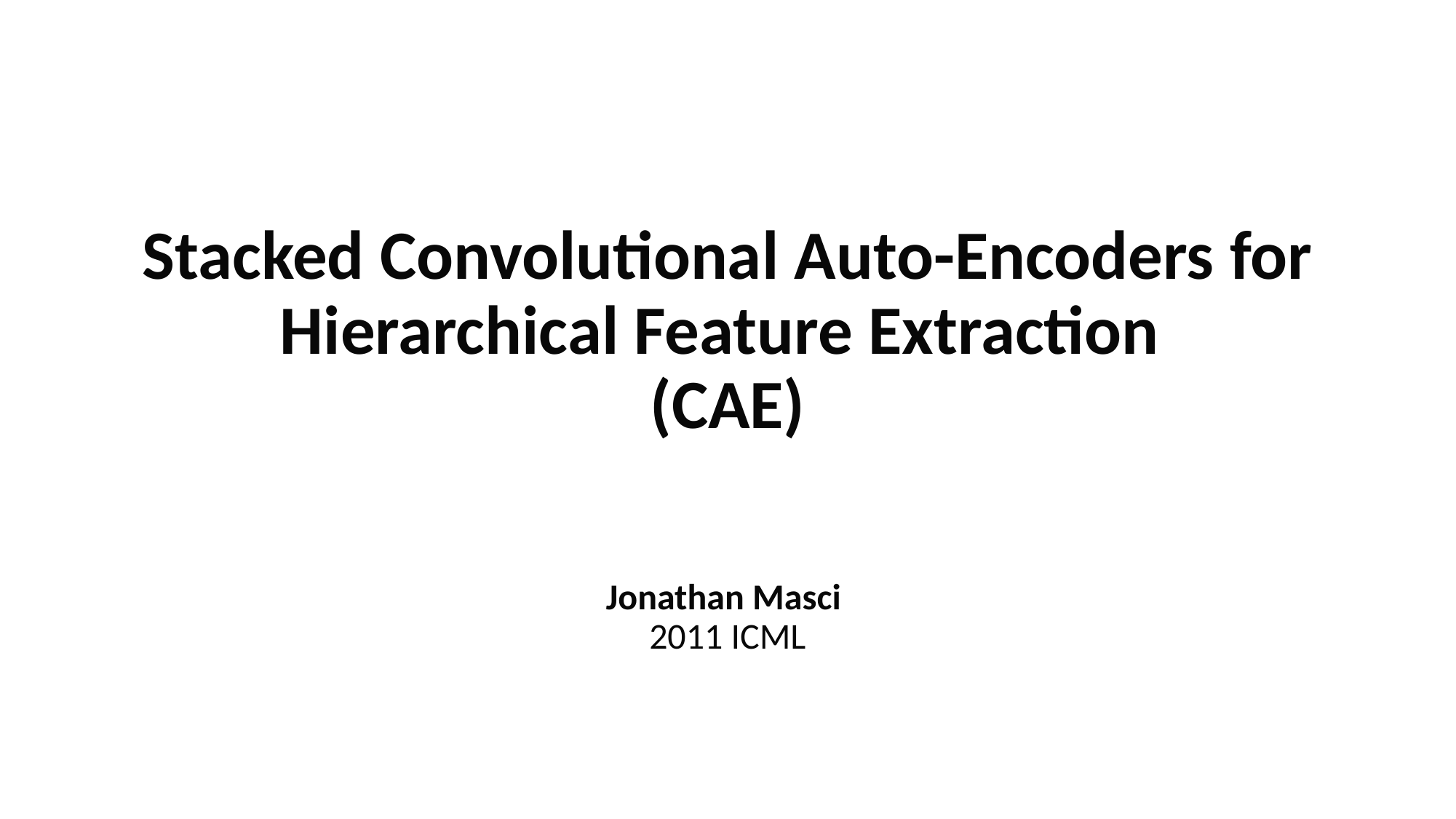

# Stacked Convolutional Auto-Encoders for Hierarchical Feature Extraction (CAE)
Jonathan Masci
2011 ICML